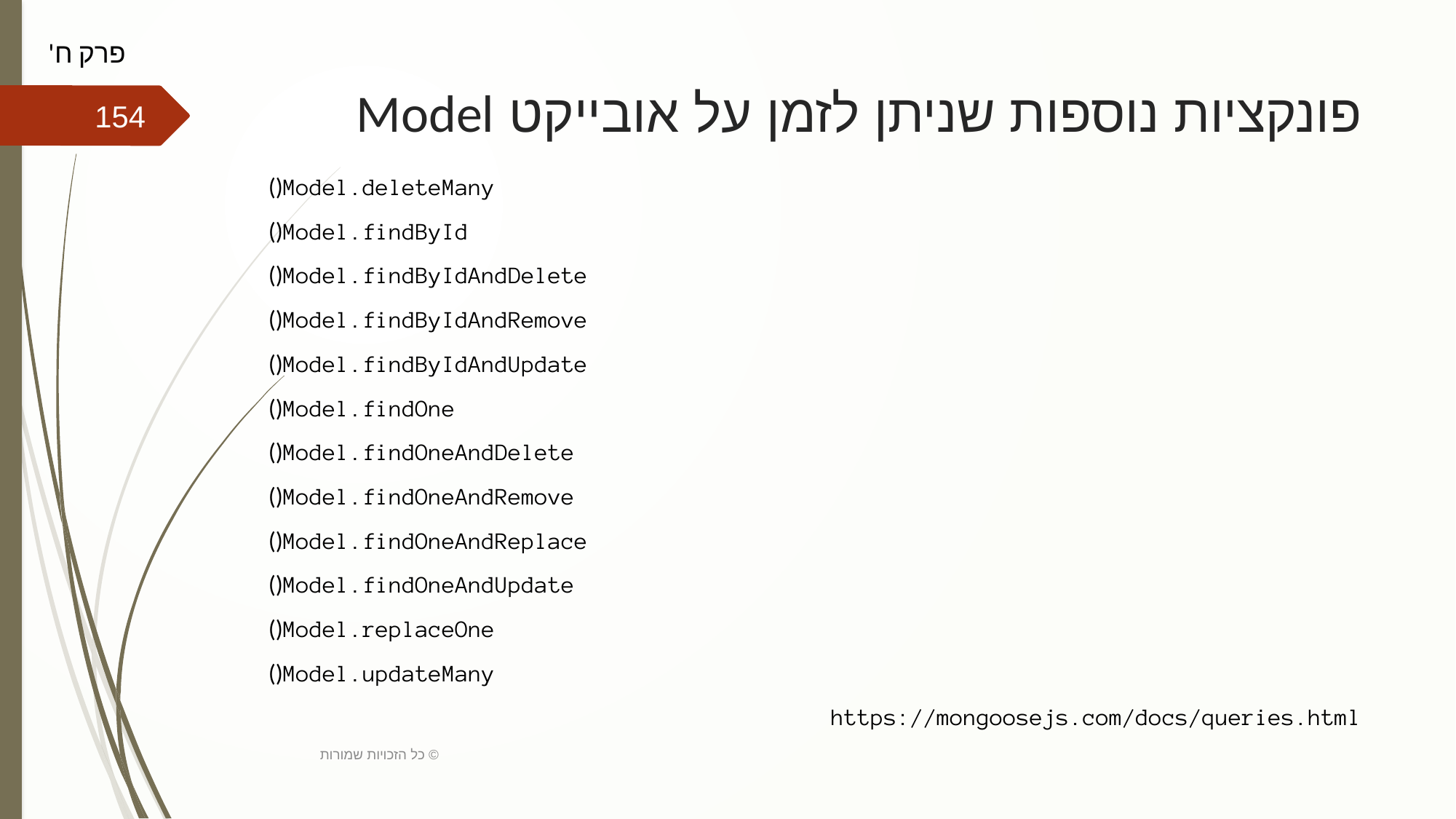

פרק ח'
# פונקציות נוספות שניתן לזמן על אובייקט Model
154
Model.deleteMany()
Model.findById()
Model.findByIdAndDelete()
Model.findByIdAndRemove()
Model.findByIdAndUpdate()
Model.findOne()
Model.findOneAndDelete()
Model.findOneAndRemove()
Model.findOneAndReplace()
Model.findOneAndUpdate()
Model.replaceOne()
Model.updateMany()
https://mongoosejs.com/docs/queries.html

כל הזכויות שמורות ©